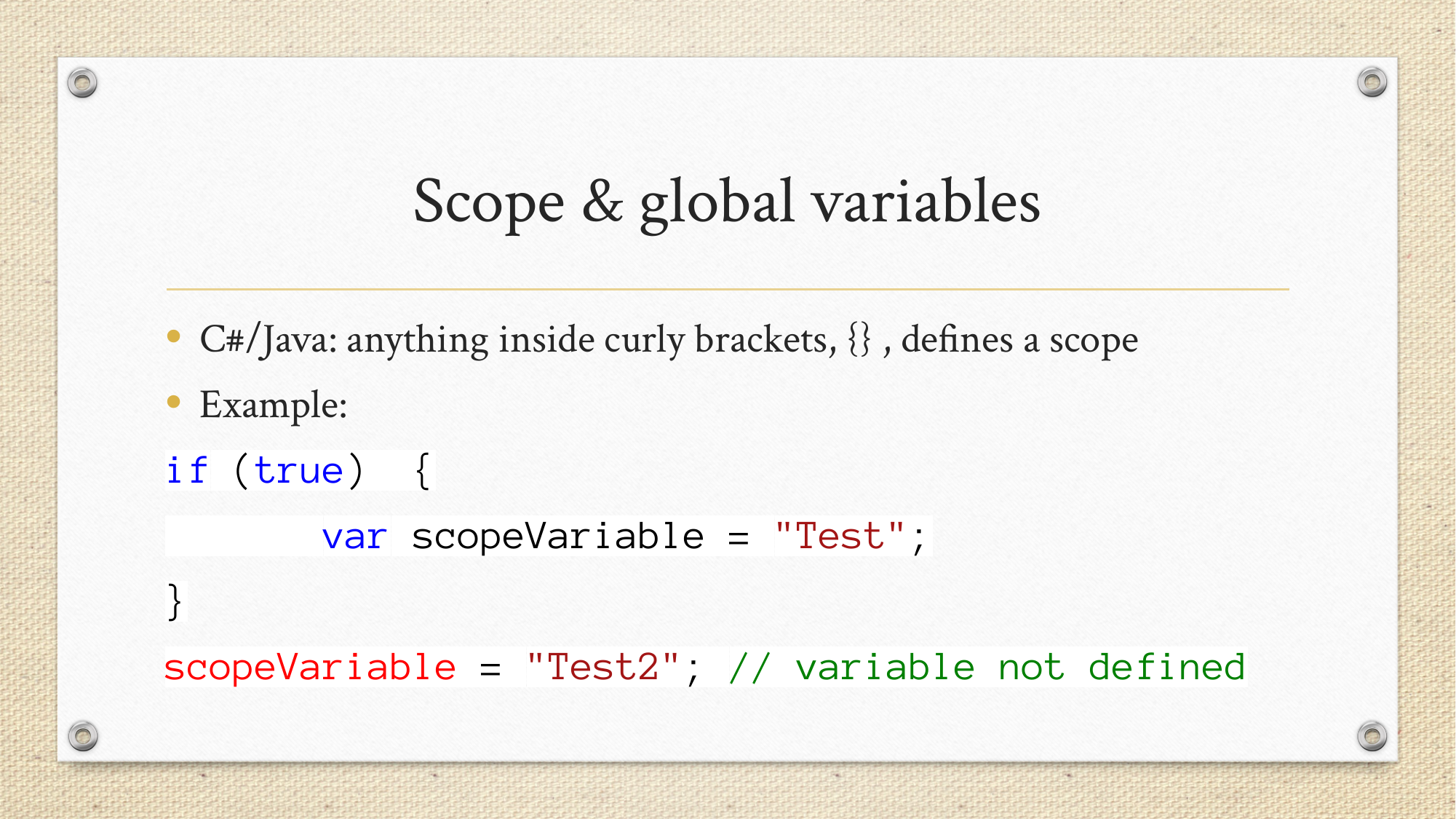

# Scope & global variables
C#/Java: anything inside curly brackets, {} , defines a scope
Example:
if (true)  {
       var scopeVariable = "Test";
}
scopeVariable = "Test2"; // variable not defined